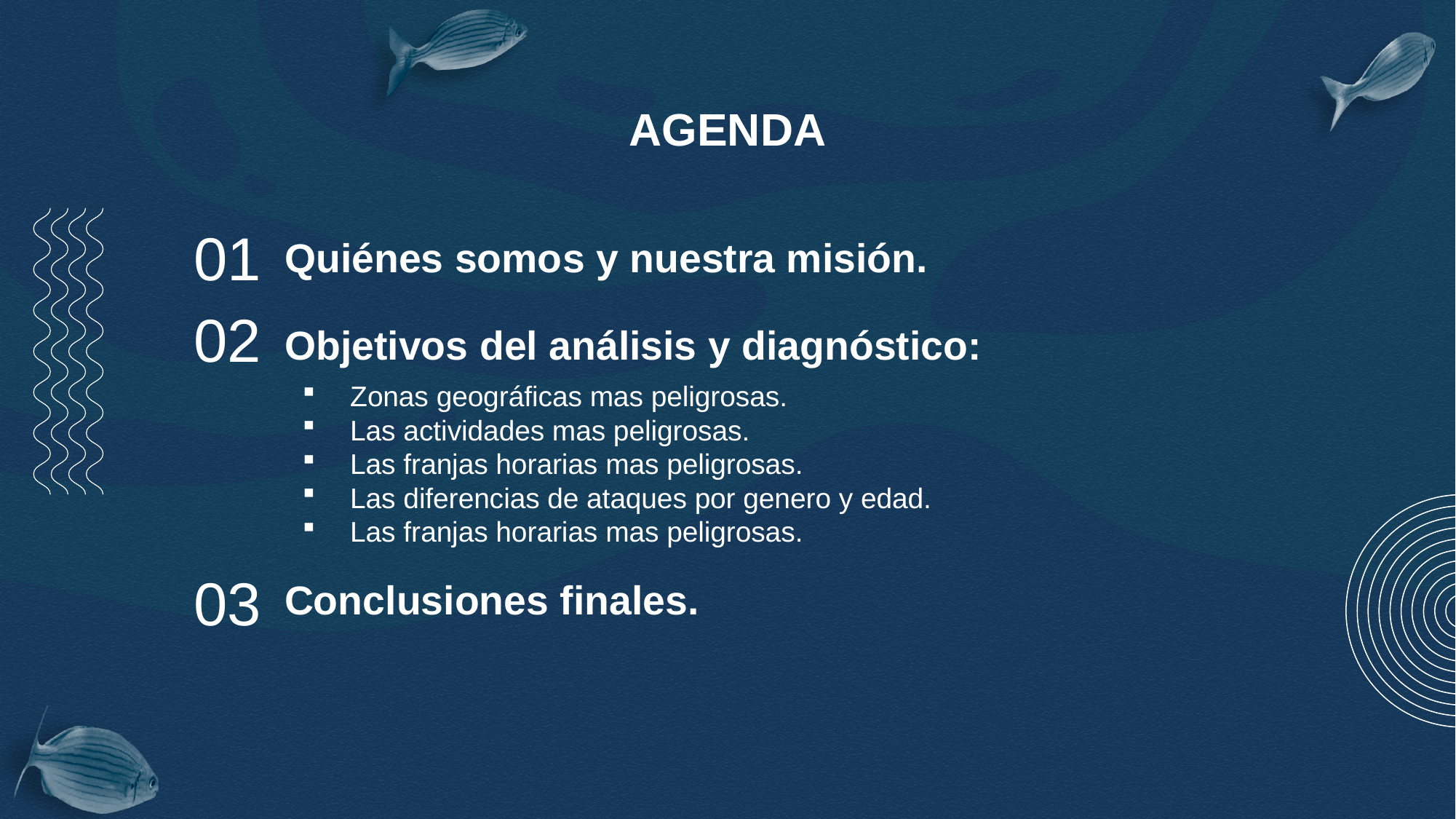

# AGENDA
01
Quiénes somos y nuestra misión.
02
Objetivos del análisis y diagnóstico:
Zonas geográficas mas peligrosas.
Las actividades mas peligrosas.
Las franjas horarias mas peligrosas.
Las diferencias de ataques por genero y edad.
Las franjas horarias mas peligrosas.
03
Conclusiones finales.